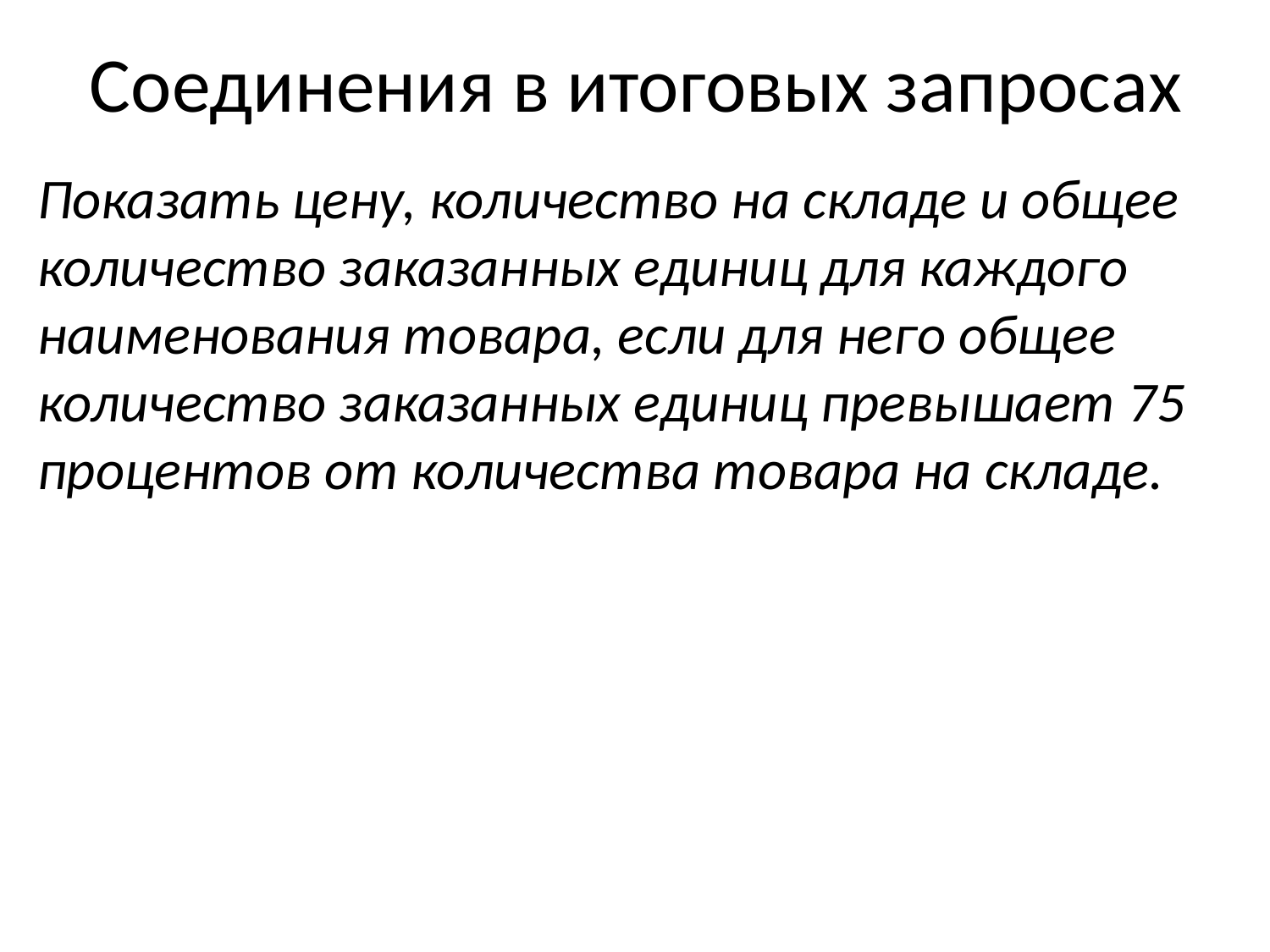

# Соединения в итоговых запросах
Показать цену, количество на складе и общее количество заказанных единиц для каждого наименования товара, если для него общее количество заказанных единиц превышает 75 процентов от количества товара на складе.